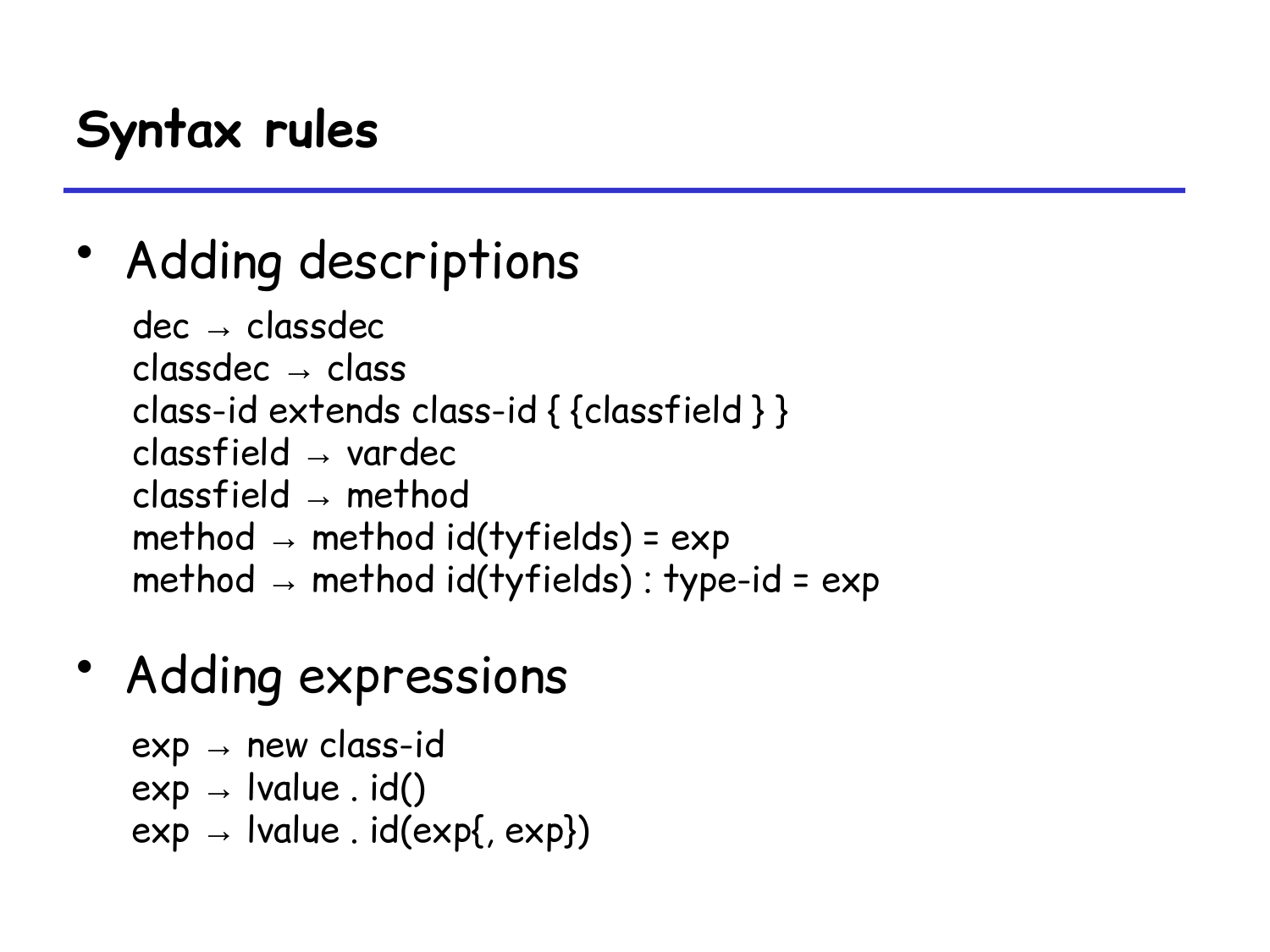

# Syntax rules
Adding descriptions

Adding expressions
dec → classdec
classdec → class
class-id extends class-id { {classfield } }
classfield → vardec
classfield → method
method → method id(tyfields) = exp
method → method id(tyfields) : type-id = exp
exp → new class-id
exp → lvalue . id()
exp → lvalue . id(exp{, exp})
13